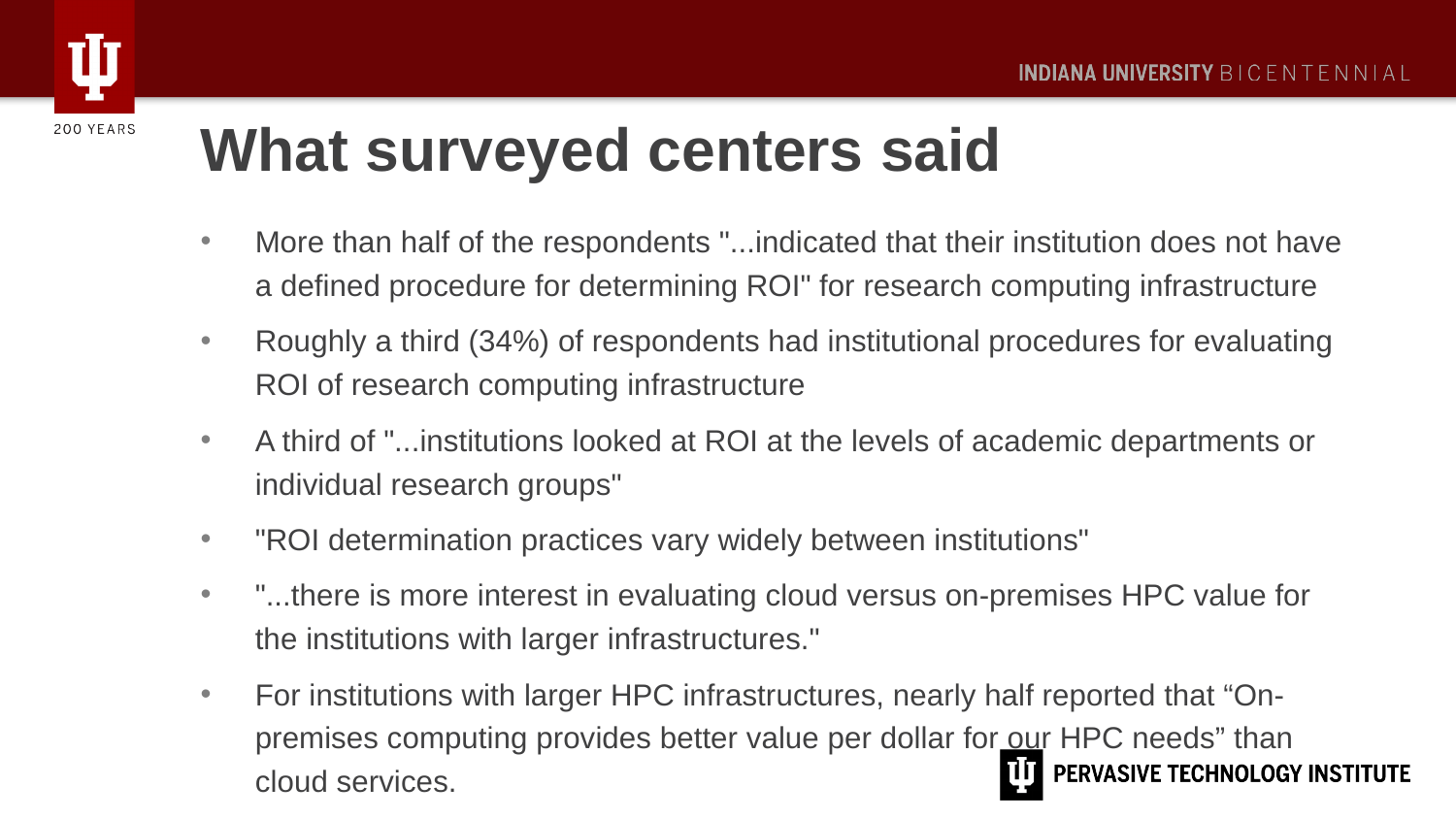

# What surveyed centers said
More than half of the respondents "...indicated that their institution does not have a defined procedure for determining ROI" for research computing infrastructure
Roughly a third (34%) of respondents had institutional procedures for evaluating ROI of research computing infrastructure
A third of "...institutions looked at ROI at the levels of academic departments or individual research groups"
"ROI determination practices vary widely between institutions"
"...there is more interest in evaluating cloud versus on-premises HPC value for the institutions with larger infrastructures."
For institutions with larger HPC infrastructures, nearly half reported that “On-premises computing provides better value per dollar for our HPC needs” than cloud services.